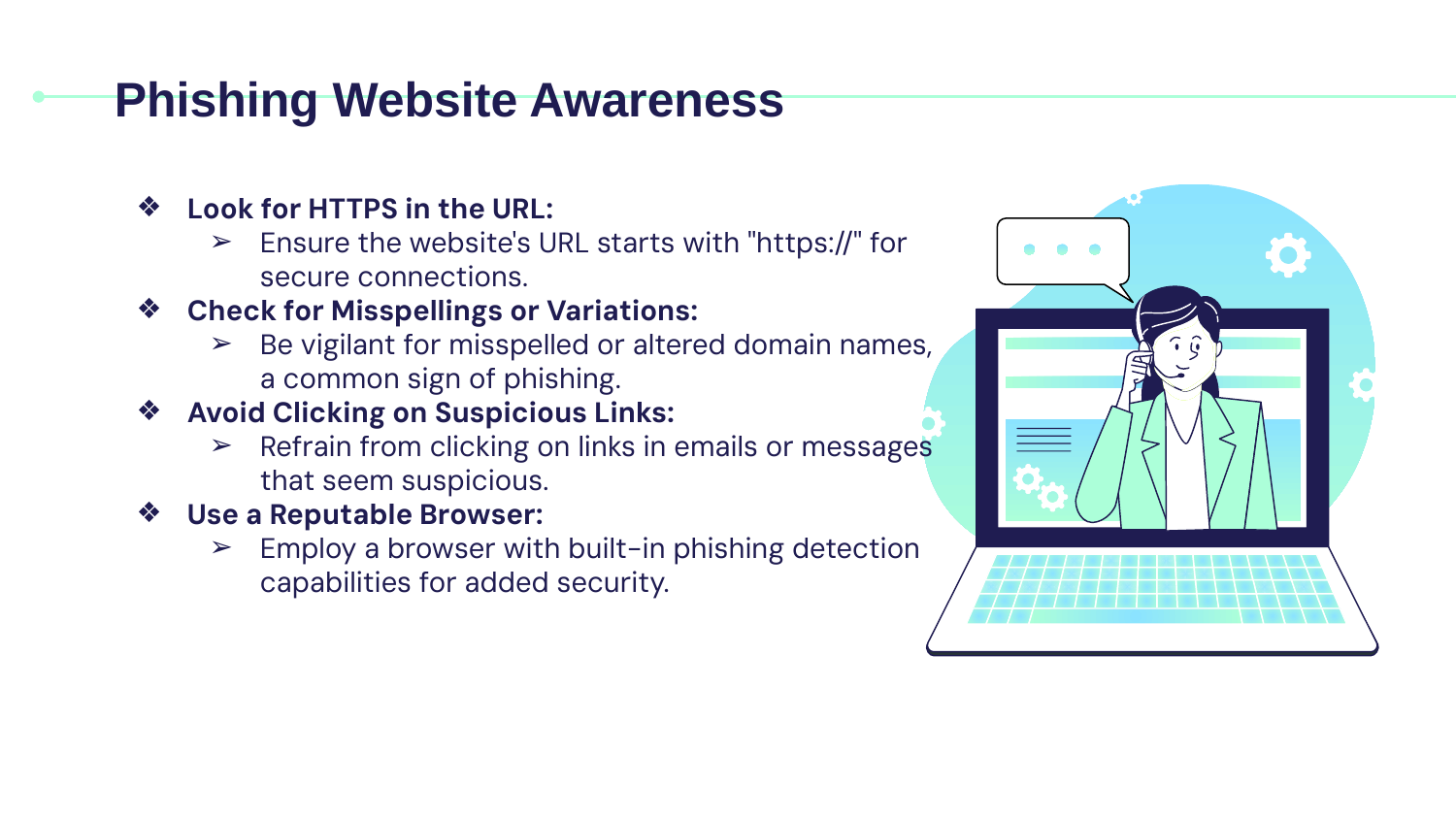

# Phishing Website Awareness
Look for HTTPS in the URL:
Ensure the website's URL starts with "https://" for secure connections.
Check for Misspellings or Variations:
Be vigilant for misspelled or altered domain names, a common sign of phishing.
Avoid Clicking on Suspicious Links:
Refrain from clicking on links in emails or messages that seem suspicious.
Use a Reputable Browser:
Employ a browser with built-in phishing detection capabilities for added security.